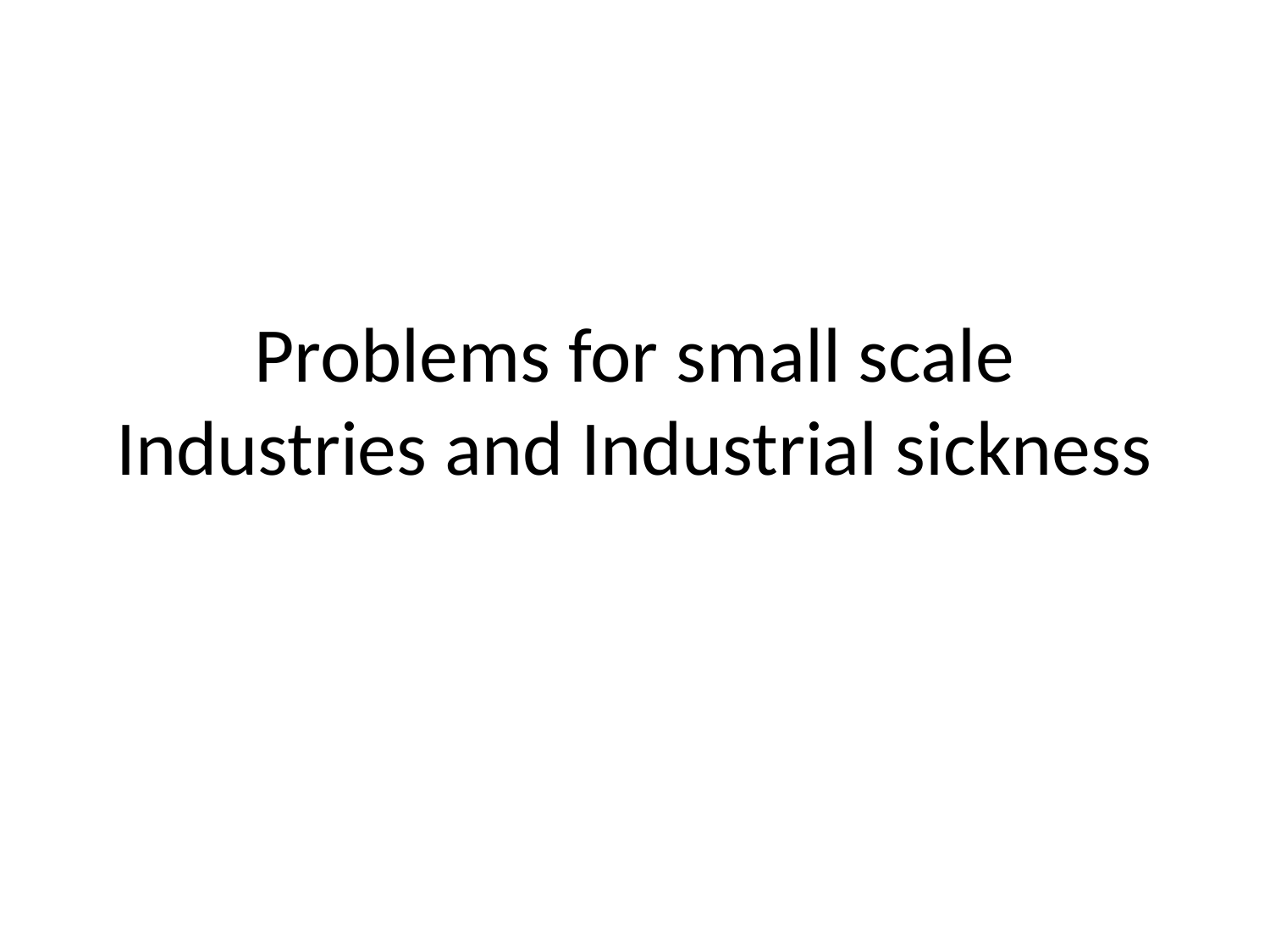

# Problems for small scale Industries and Industrial sickness